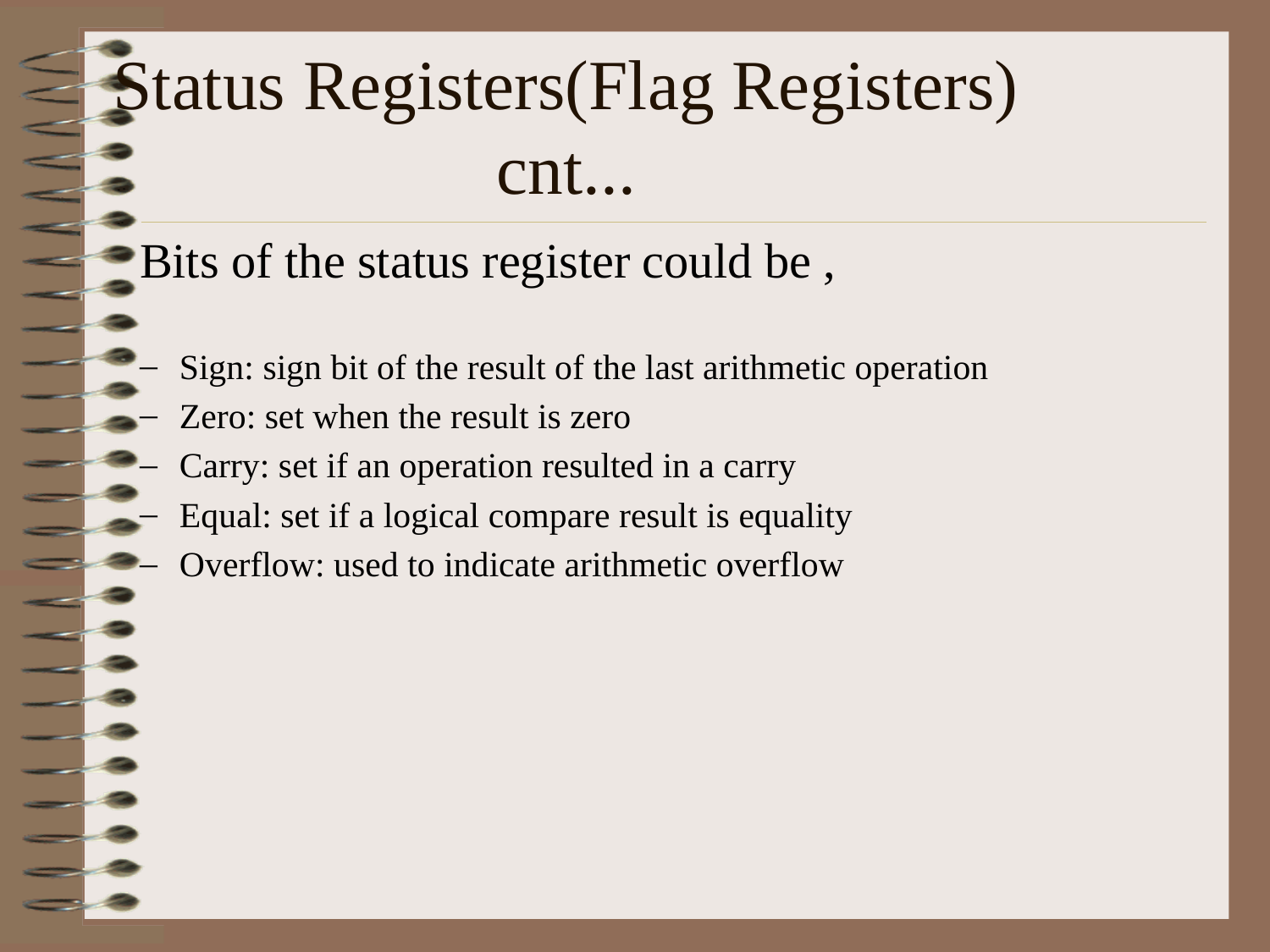

# Status Registers(Flag Registers) cnt...
Bits of the status register could be ,

Sign: sign bit of the result of the last arithmetic operation
Zero: set when the result is zero
Carry: set if an operation resulted in a carry
Equal: set if a logical compare result is equality
Overflow: used to indicate arithmetic overflow